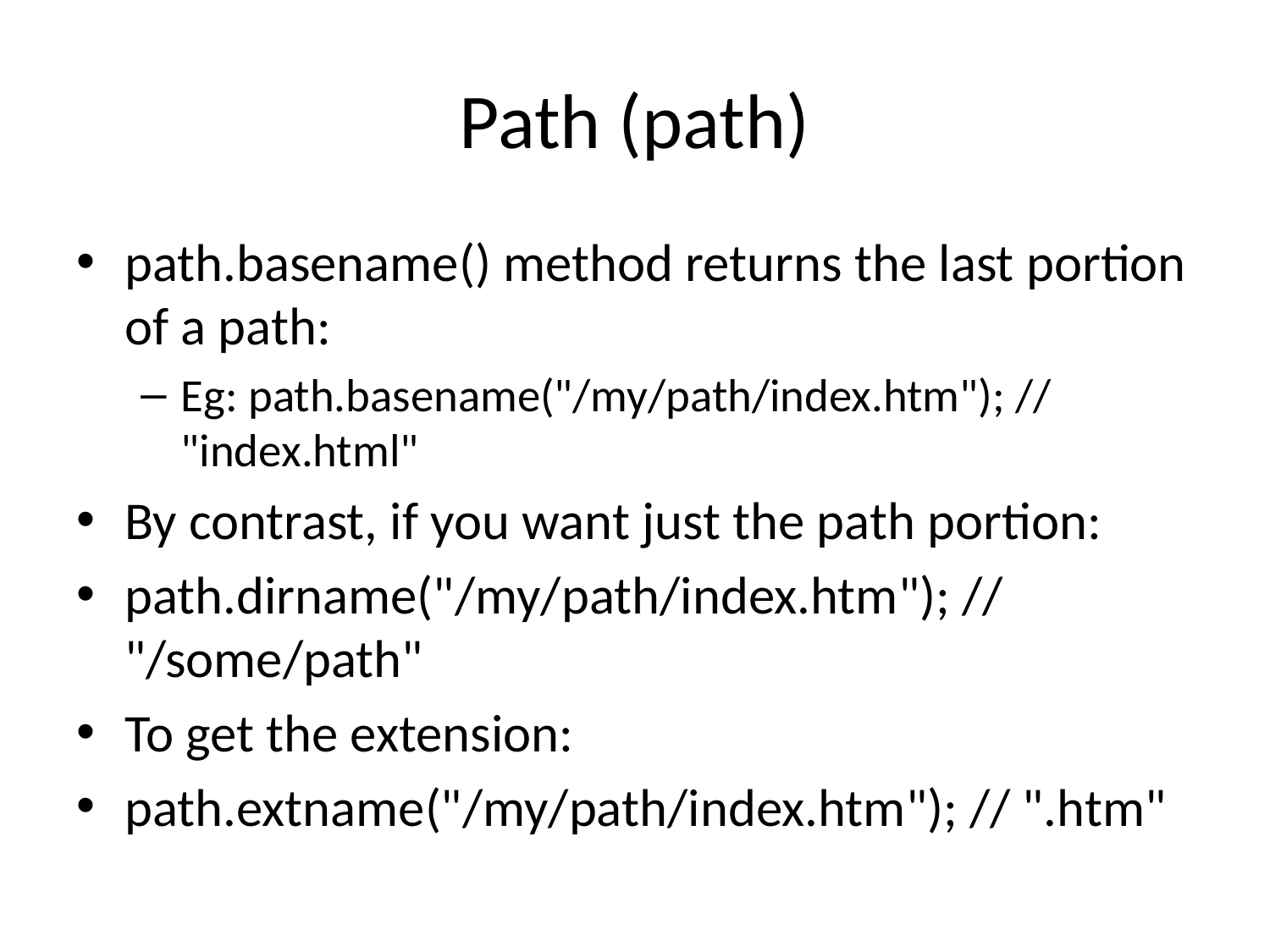

# Path (path)
path.basename() method returns the last portion of a path:
Eg: path.basename("/my/path/index.htm"); // "index.html"
By contrast, if you want just the path portion:
path.dirname("/my/path/index.htm"); // "/some/path"
To get the extension:
path.extname("/my/path/index.htm"); // ".htm"